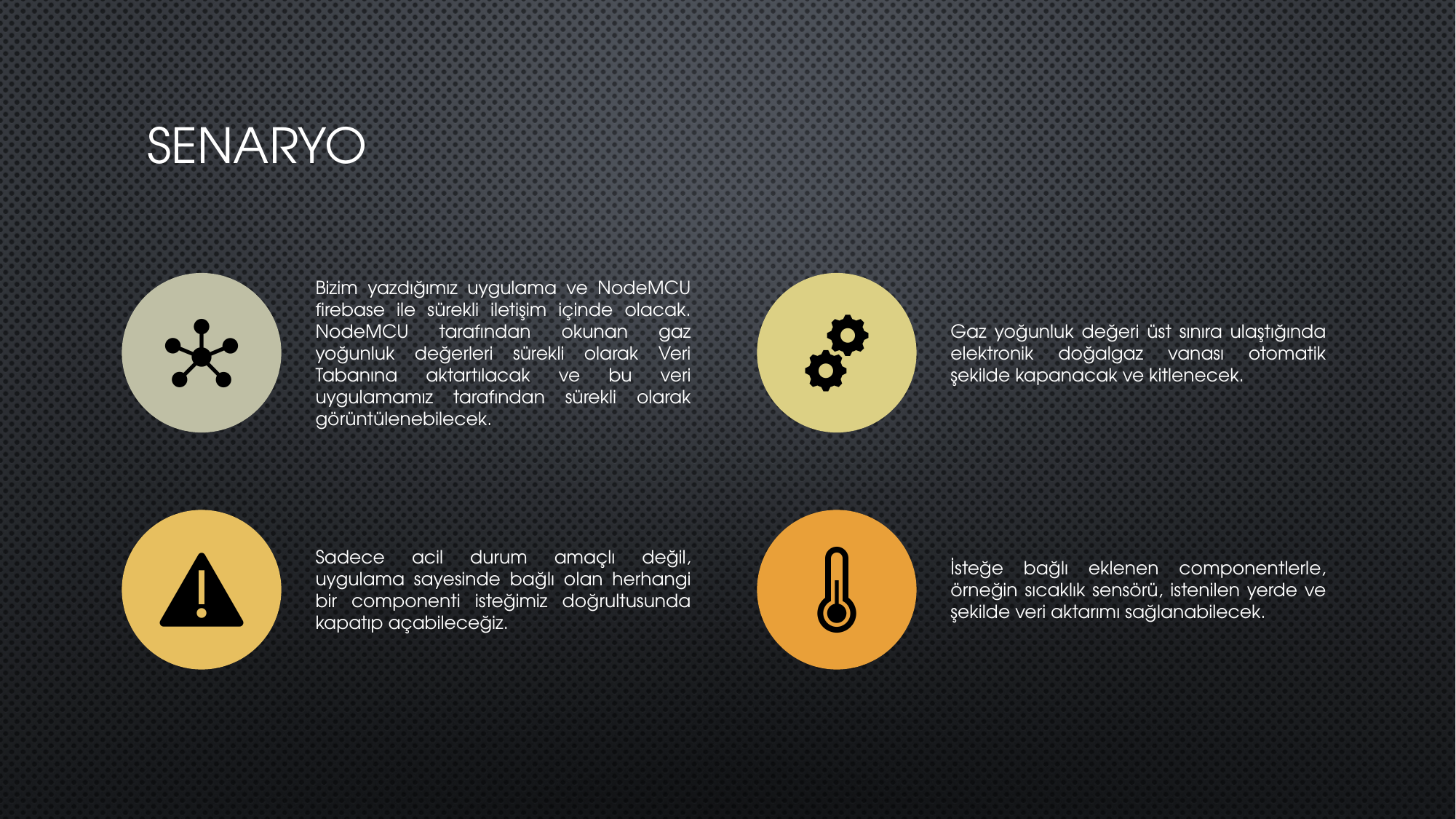

# Senaryo
Bizim yazdığımız uygulama ve NodeMCU firebase ile sürekli iletişim içinde olacak. NodeMCU tarafından okunan gaz yoğunluk değerleri sürekli olarak Veri Tabanına aktartılacak ve bu veri uygulamamız tarafından sürekli olarak görüntülenebilecek.
Gaz yoğunluk değeri üst sınıra ulaştığında elektronik doğalgaz vanası otomatik şekilde kapanacak ve kitlenecek.
Sadece acil durum amaçlı değil, uygulama sayesinde bağlı olan herhangi bir componenti isteğimiz doğrultusunda kapatıp açabileceğiz.
İsteğe bağlı eklenen componentlerle, örneğin sıcaklık sensörü, istenilen yerde ve şekilde veri aktarımı sağlanabilecek.